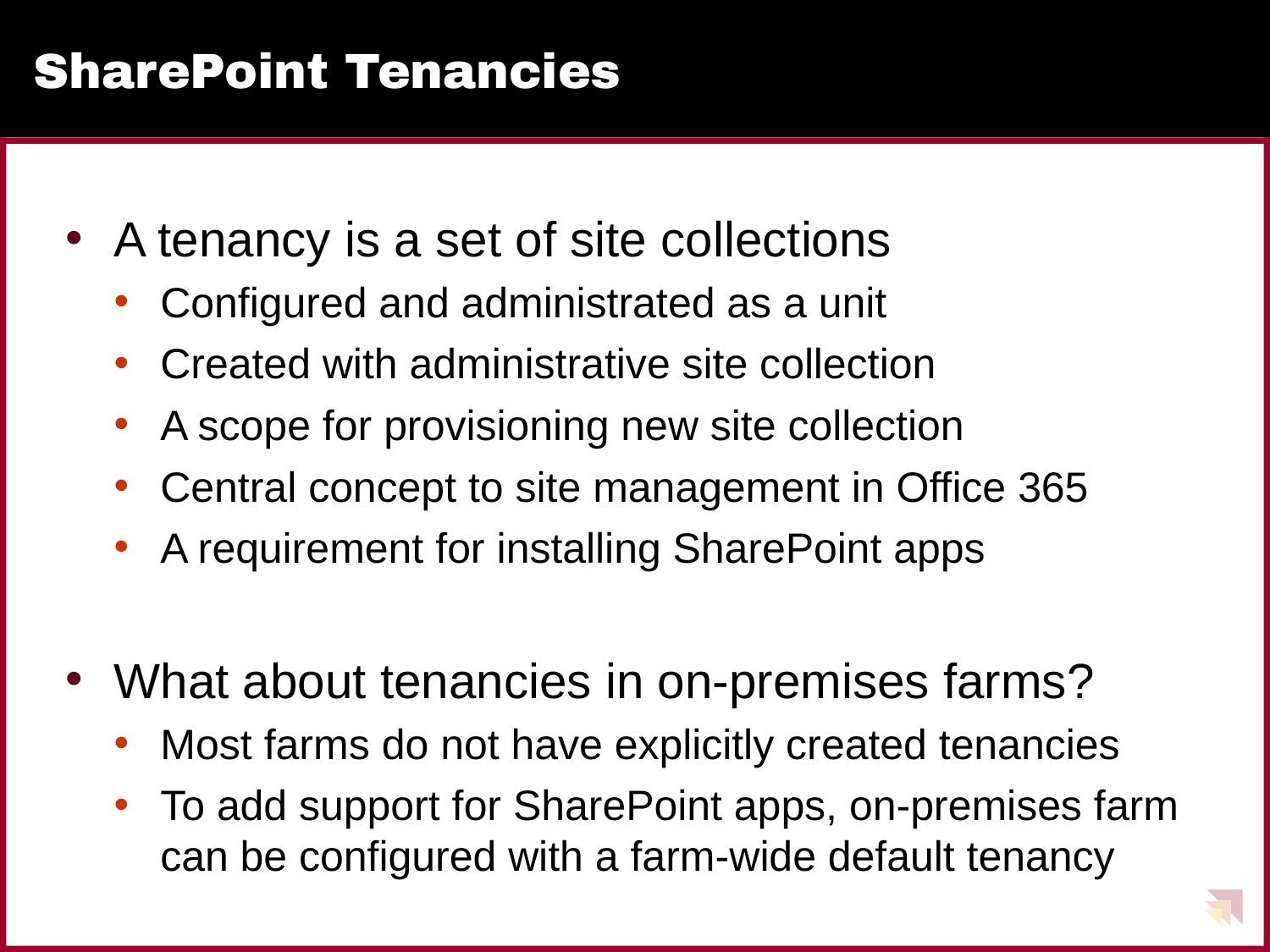

# SharePoint Tenancies
A tenancy is a set of site collections
Configured and administrated as a unit
Created with administrative site collection
A scope for provisioning new site collection
Central concept to site management in Office 365
A requirement for installing SharePoint apps

What about tenancies in on-premises farms?
Most farms do not have explicitly created tenancies
To add support for SharePoint apps, on-premises farm can be configured with a farm-wide default tenancy